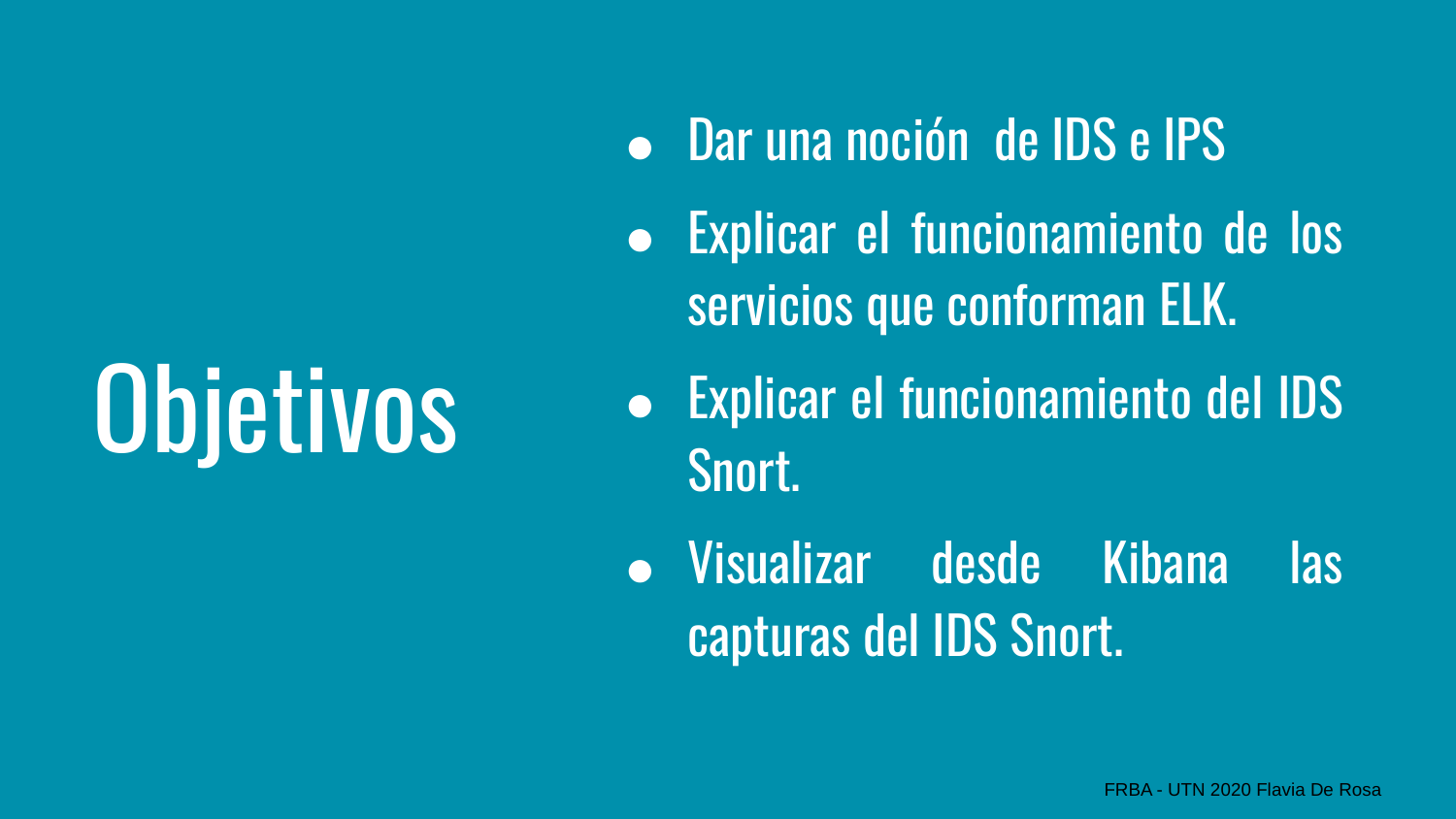

# Objetivos
Dar una noción  de IDS e IPS
Explicar el funcionamiento de los servicios que conforman ELK.
Explicar el funcionamiento del IDS Snort.
Visualizar desde Kibana las capturas del IDS Snort.

FRBA - UTN 2020 Flavia De Rosa